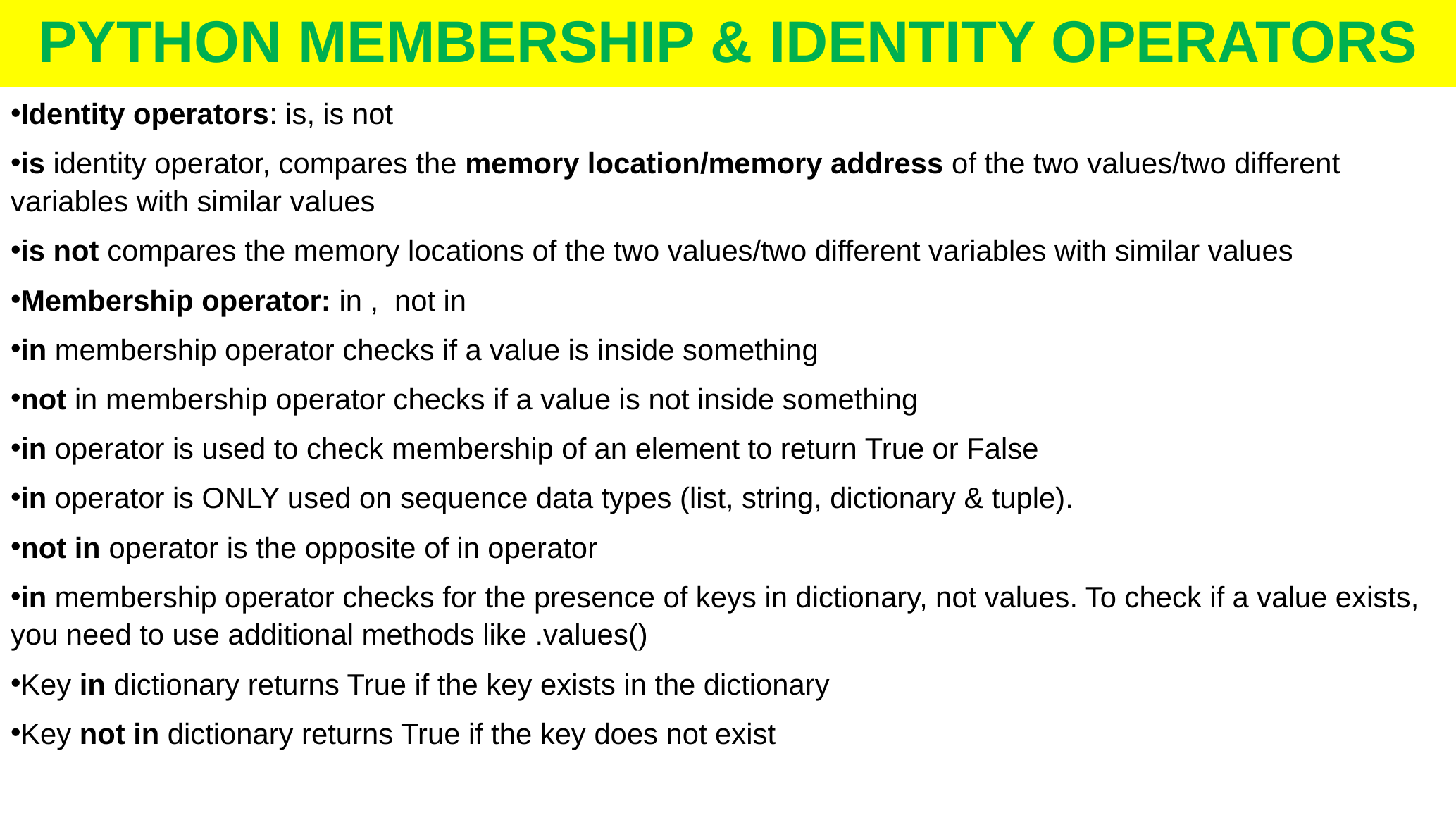

# PYTHON MEMBERSHIP & IDENTITY OPERATORS
Identity operators: is, is not
is identity operator, compares the memory location/memory address of the two values/two different variables with similar values
is not compares the memory locations of the two values/two different variables with similar values
Membership operator: in ,  not in
in membership operator checks if a value is inside something
not in membership operator checks if a value is not inside something
in operator is used to check membership of an element to return True or False
in operator is ONLY used on sequence data types (list, string, dictionary & tuple).
not in operator is the opposite of in operator
in membership operator checks for the presence of keys in dictionary, not values. To check if a value exists, you need to use additional methods like .values()
Key in dictionary returns True if the key exists in the dictionary
Key not in dictionary returns True if the key does not exist